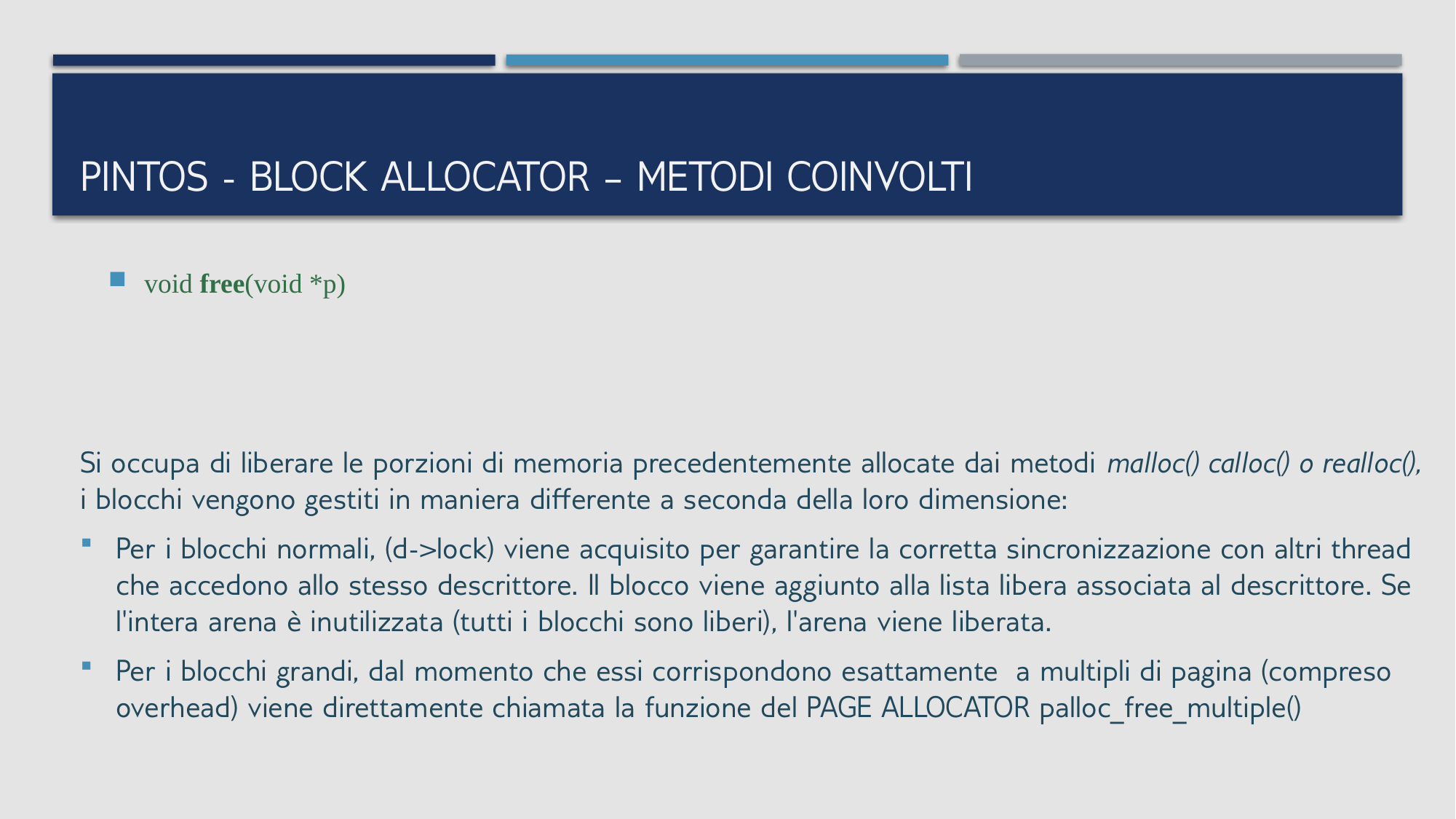

# Pintos - BLOCK Allocator – METODI COINVOLTI
void free(void *p)

Si occupa di liberare le porzioni di memoria precedentemente allocate dai metodi malloc() calloc() o realloc(), i blocchi vengono gestiti in maniera differente a seconda della loro dimensione:
Per i blocchi normali, (d->lock) viene acquisito per garantire la corretta sincronizzazione con altri thread che accedono allo stesso descrittore. Il blocco viene aggiunto alla lista libera associata al descrittore. Se l'intera arena è inutilizzata (tutti i blocchi sono liberi), l'arena viene liberata.
Per i blocchi grandi, dal momento che essi corrispondono esattamente  a multipli di pagina (compreso overhead) viene direttamente chiamata la funzione del PAGE ALLOCATOR palloc_free_multiple()